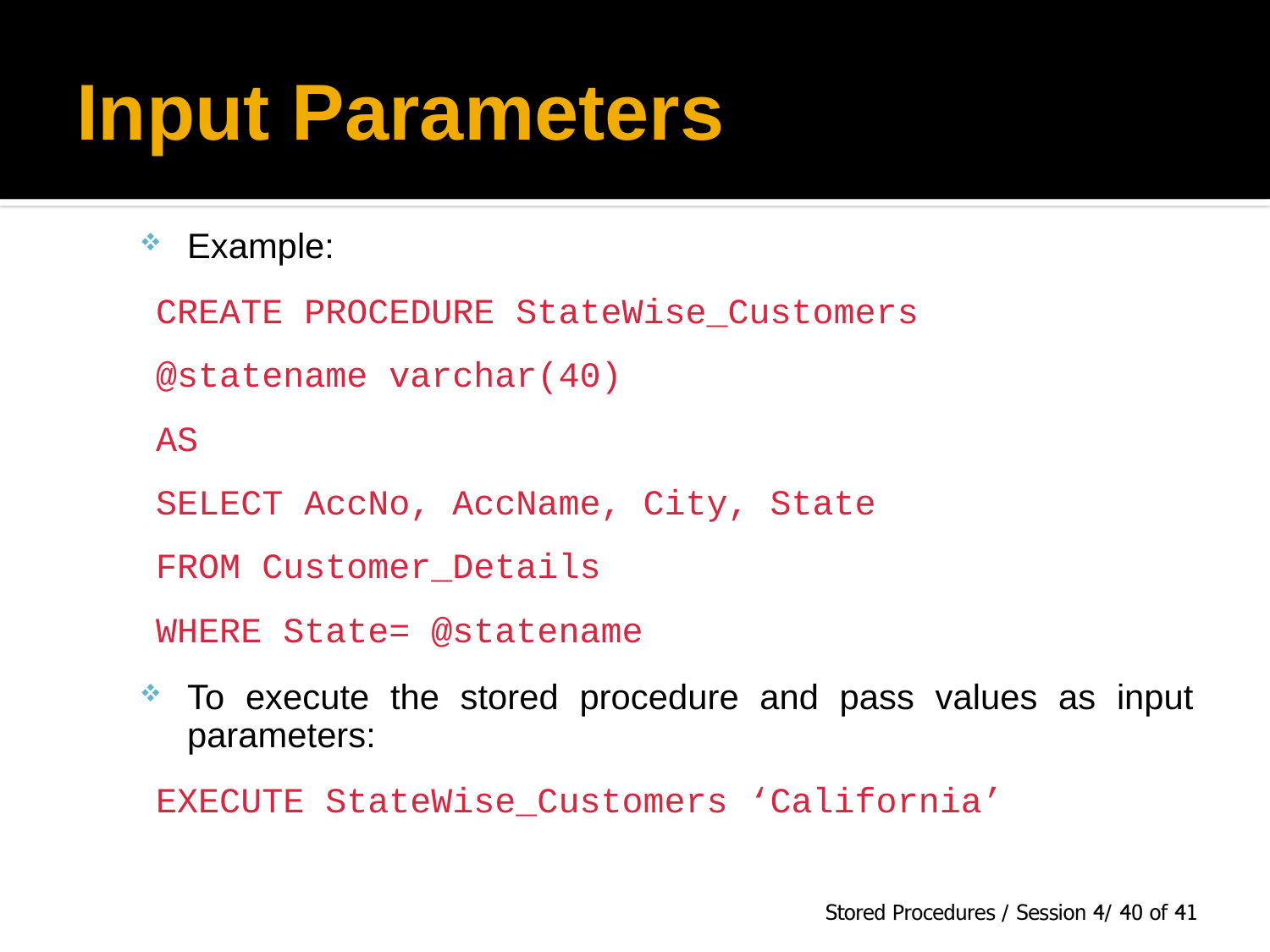

# Input Parameters
Example:
CREATE PROCEDURE StateWise_Customers
@statename varchar(40)
AS
SELECT AccNo, AccName, City, State
FROM Customer_Details
WHERE State= @statename
To execute the stored procedure and pass values as input parameters:
EXECUTE StateWise_Customers ‘California’